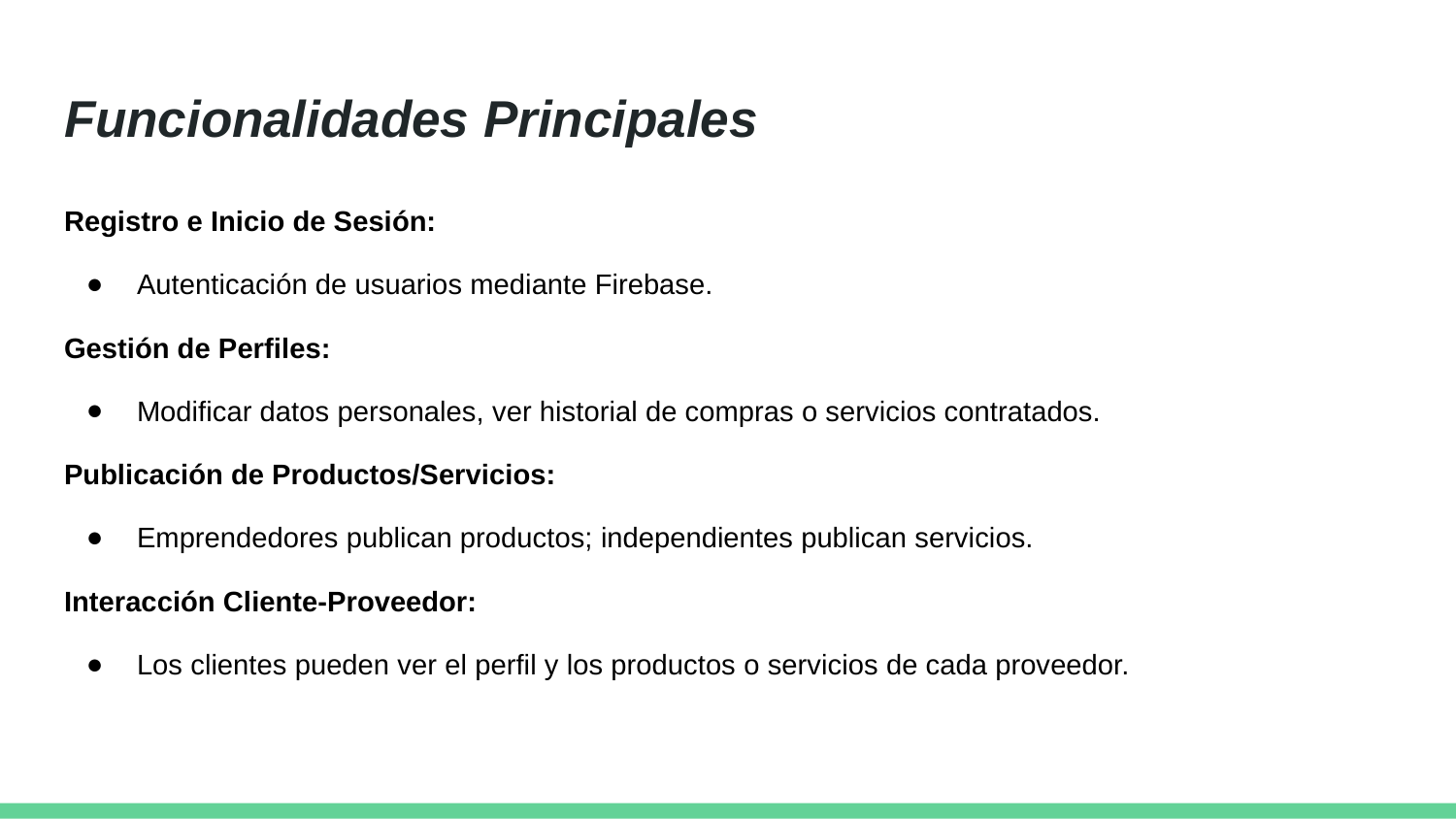

# Funcionalidades Principales
Registro e Inicio de Sesión:
Autenticación de usuarios mediante Firebase.
Gestión de Perfiles:
Modificar datos personales, ver historial de compras o servicios contratados.
Publicación de Productos/Servicios:
Emprendedores publican productos; independientes publican servicios.
Interacción Cliente-Proveedor:
Los clientes pueden ver el perfil y los productos o servicios de cada proveedor.